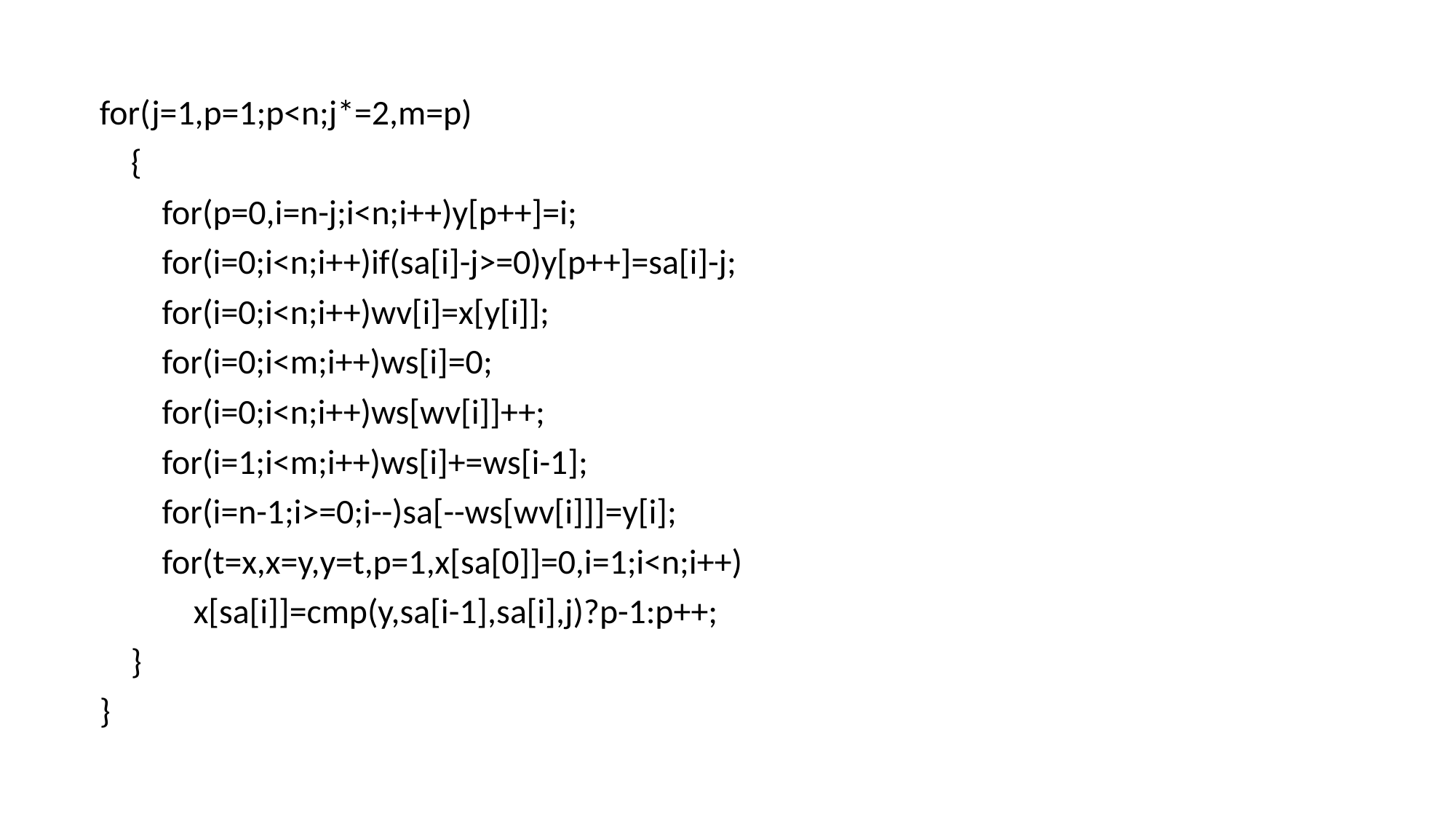

#
for(j=1,p=1;p<n;j*=2,m=p)
    {
        for(p=0,i=n-j;i<n;i++)y[p++]=i;
        for(i=0;i<n;i++)if(sa[i]-j>=0)y[p++]=sa[i]-j;
        for(i=0;i<n;i++)wv[i]=x[y[i]];
        for(i=0;i<m;i++)ws[i]=0;
        for(i=0;i<n;i++)ws[wv[i]]++;
        for(i=1;i<m;i++)ws[i]+=ws[i-1];
        for(i=n-1;i>=0;i--)sa[--ws[wv[i]]]=y[i];
        for(t=x,x=y,y=t,p=1,x[sa[0]]=0,i=1;i<n;i++)
            x[sa[i]]=cmp(y,sa[i-1],sa[i],j)?p-1:p++;
    }
}